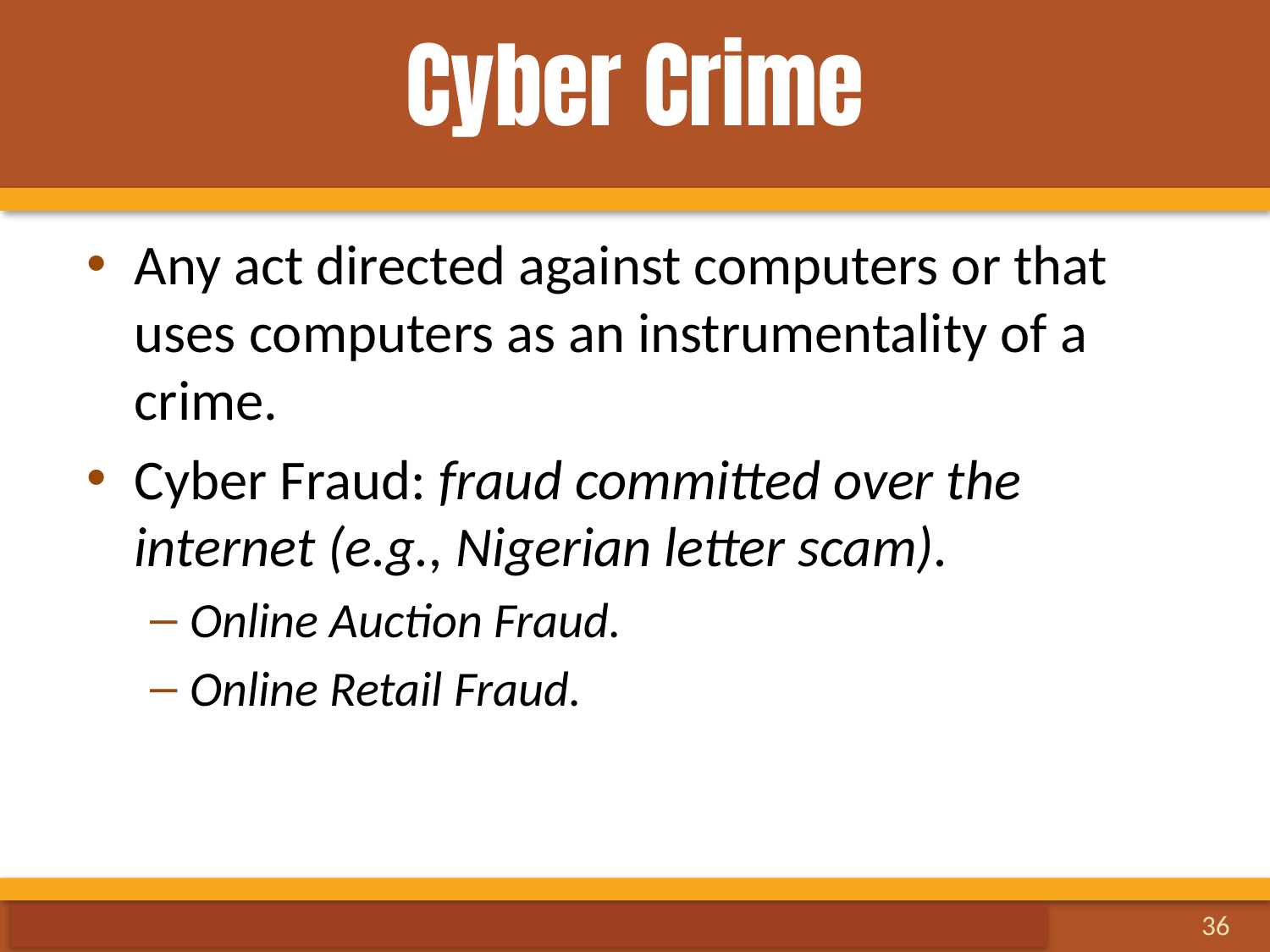

# Cyber Crime
Any act directed against computers or that uses computers as an instrumentality of a crime.
Cyber Fraud: fraud committed over the internet (e.g., Nigerian letter scam).
Online Auction Fraud.
Online Retail Fraud.
36